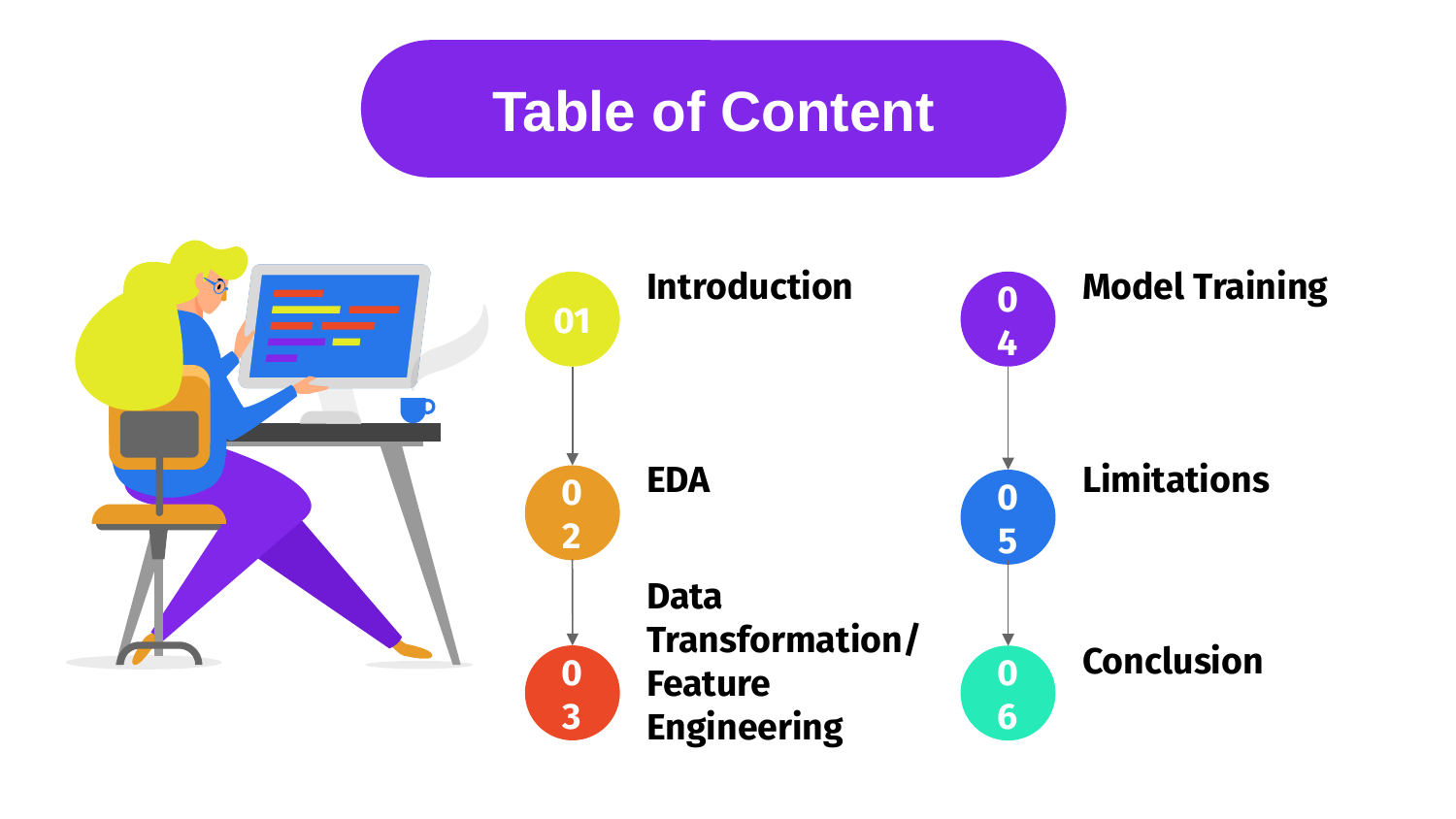

Table of Content

Introduction
01
Model Training
04
Limitations
05
EDA
02
Data Transformation/Feature Engineering
03
Conclusion
06